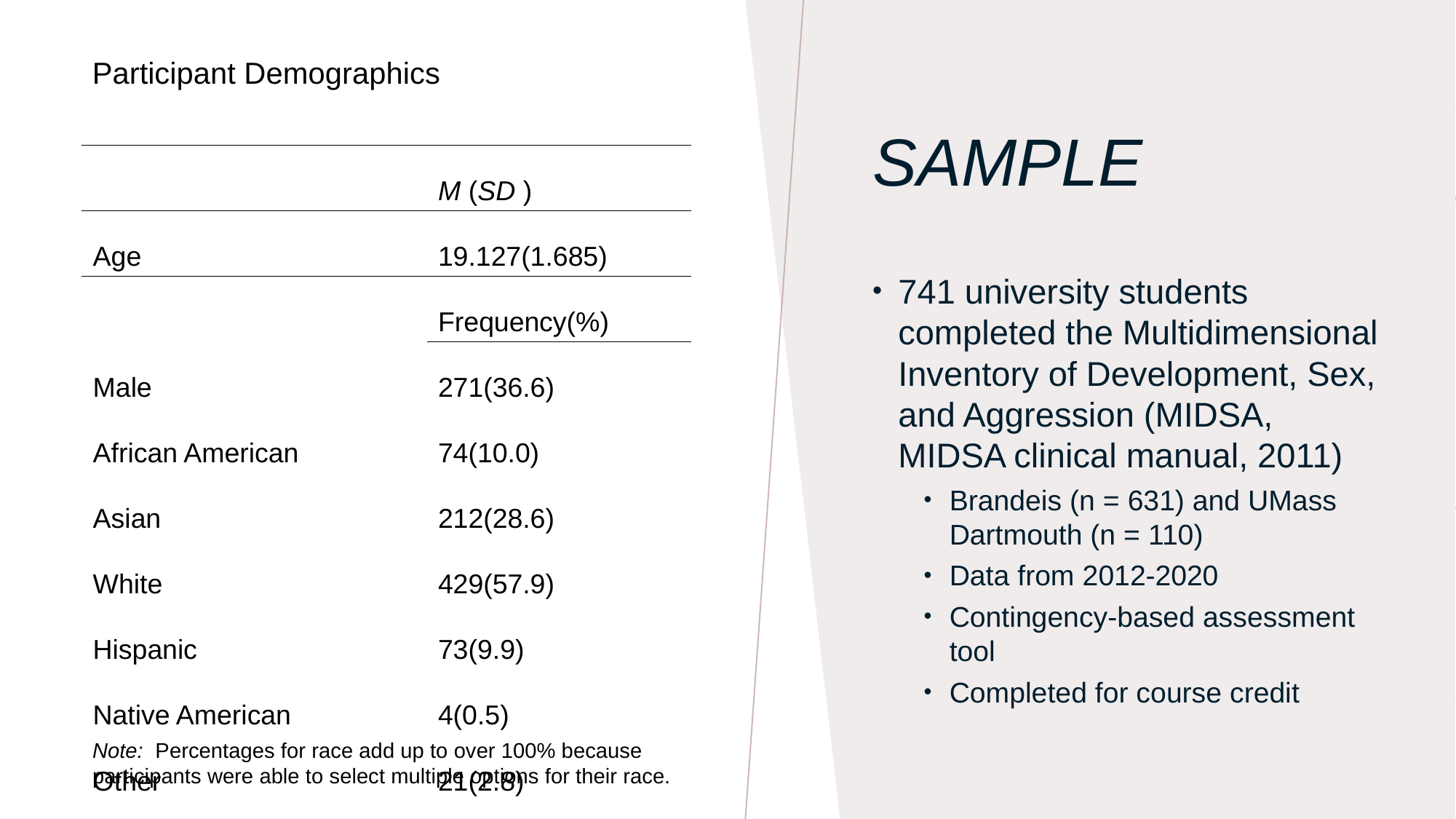

Participant Demographics
# Sample
|  | M (SD ) |
| --- | --- |
| Age | 19.127(1.685) |
|  | Frequency(%) |
| Male | 271(36.6) |
| African American | 74(10.0) |
| Asian | 212(28.6) |
| White | 429(57.9) |
| Hispanic | 73(9.9) |
| Native American | 4(0.5) |
| Other | 21(2.8) |
741 university students completed the Multidimensional Inventory of Development, Sex, and Aggression (MIDSA, MIDSA clinical manual, 2011)
Brandeis (n = 631) and UMass Dartmouth (n = 110)
Data from 2012-2020
Contingency-based assessment tool
Completed for course credit

Note:  Percentages for race add up to over 100% because participants were able to select multiple options for their race.